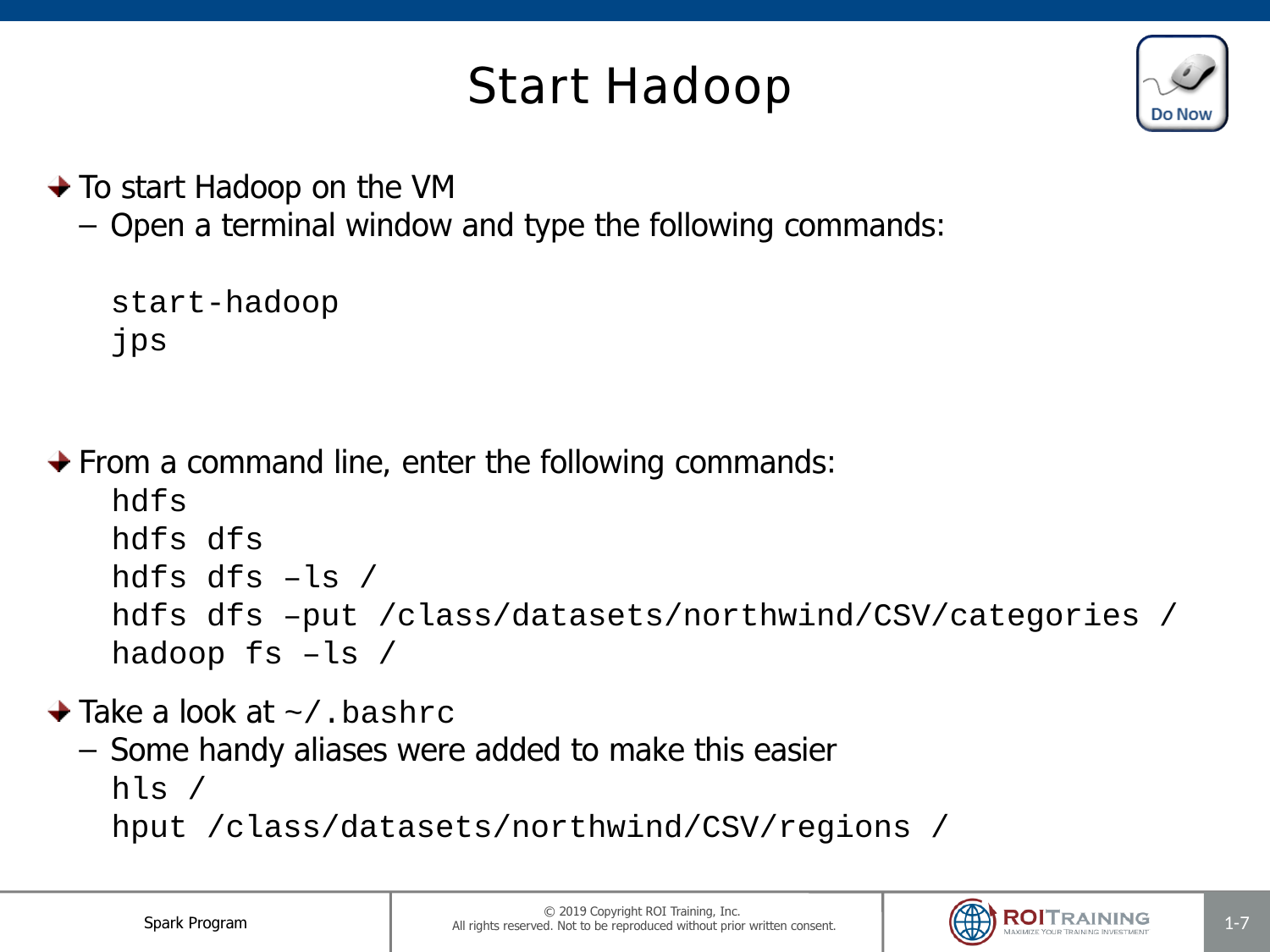

# Start Hadoop
To start Hadoop on the VM
Open a terminal window and type the following commands:

start-hadoop
jps

From a command line, enter the following commands:
hdfs
hdfs dfs
hdfs dfs –ls /
hdfs dfs –put /class/datasets/northwind/CSV/categories /
hadoop fs –ls /
Take a look at ~/.bashrc
Some handy aliases were added to make this easier
hls /
hput /class/datasets/northwind/CSV/regions /